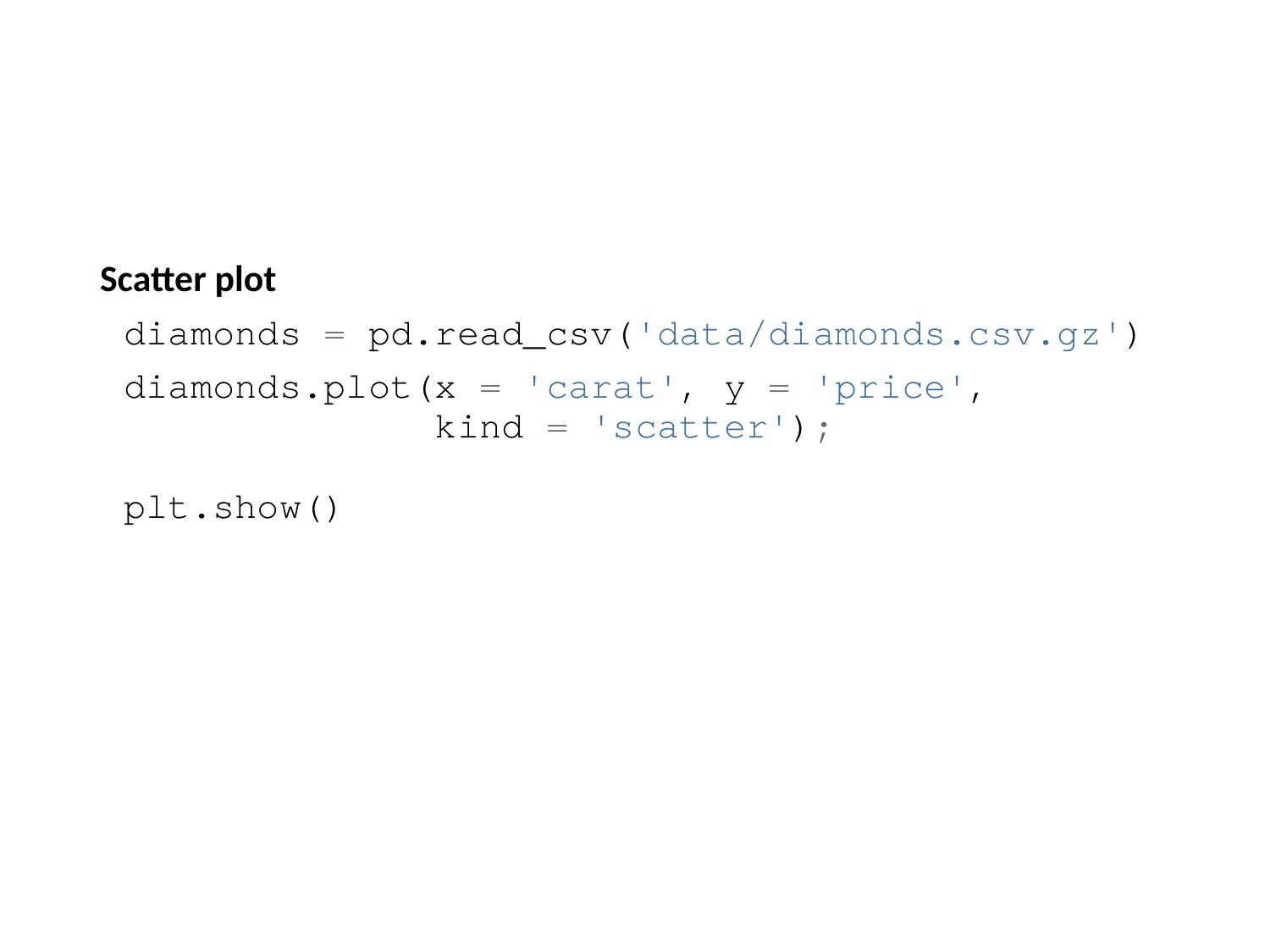

Scatter plot
diamonds = pd.read_csv('data/diamonds.csv.gz')
diamonds.plot(x = 'carat', y = 'price',
              kind = 'scatter');
plt.show()